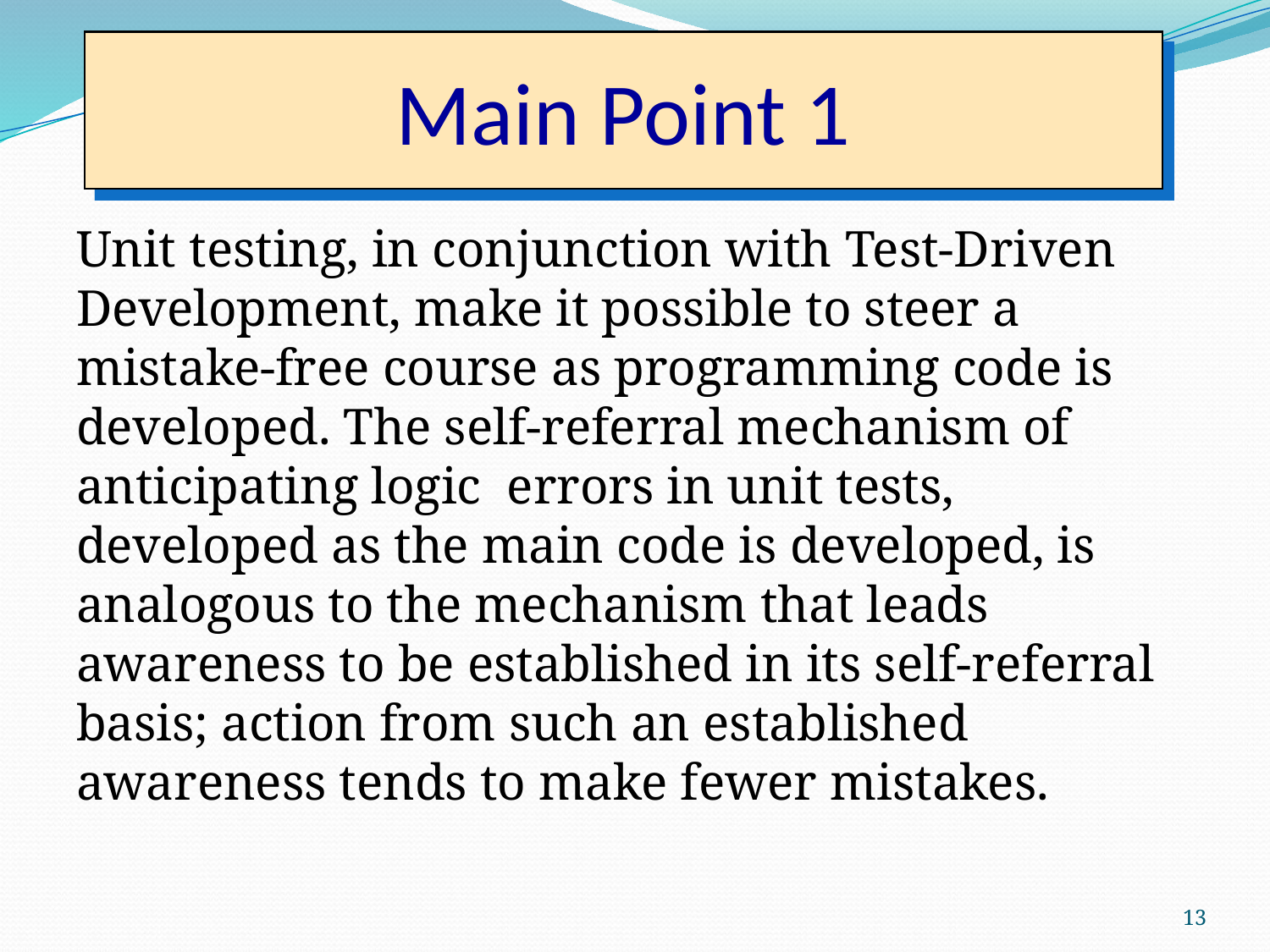

# Main Point 1
Unit testing, in conjunction with Test-Driven Development, make it possible to steer a mistake-free course as programming code is developed. The self-referral mechanism of anticipating logic  errors in unit tests, developed as the main code is developed, is analogous to the mechanism that leads awareness to be established in its self-referral basis; action from such an established awareness tends to make fewer mistakes.
13